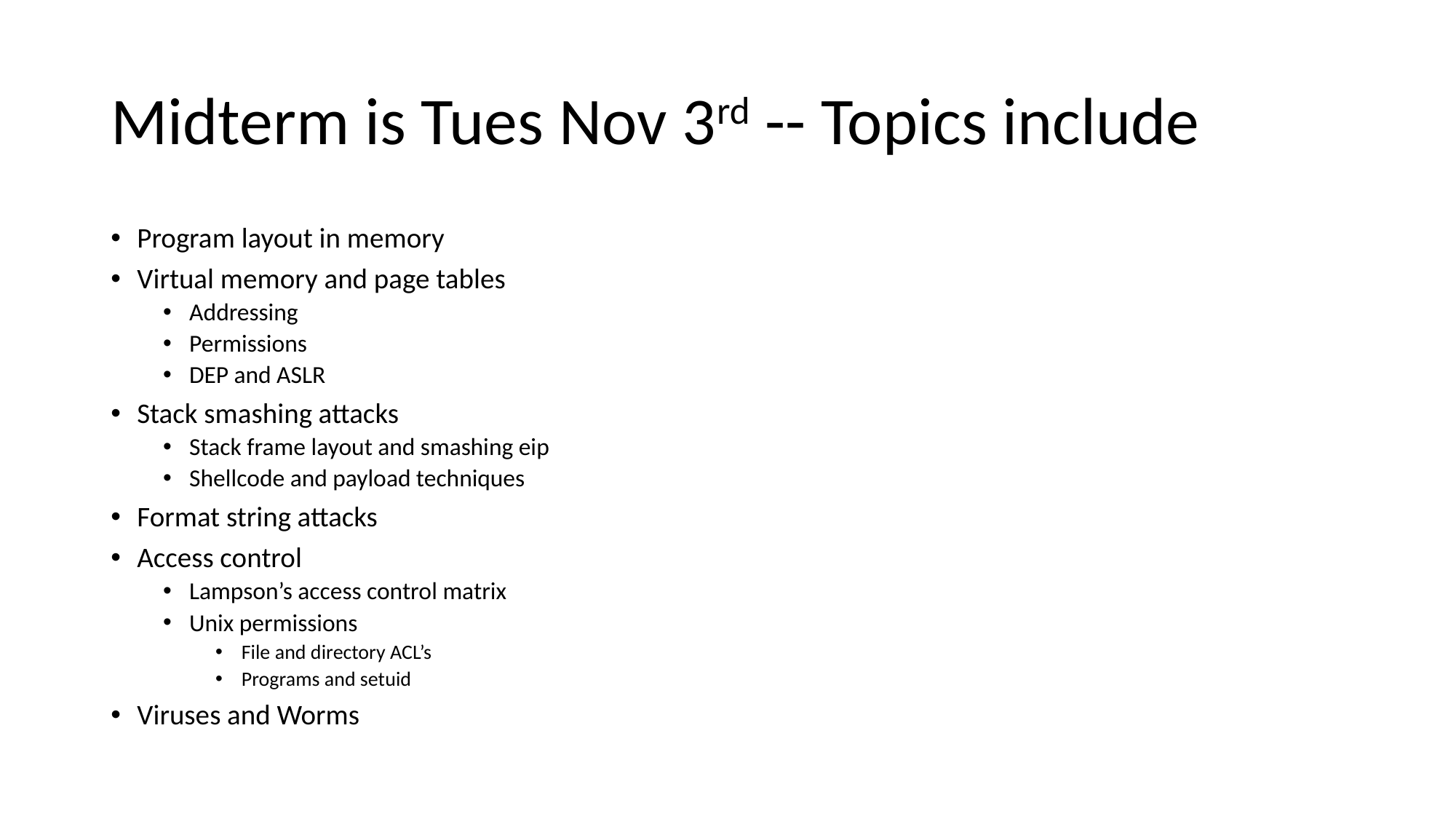

# Midterm is Tues Nov 3rd -- Topics include
Program layout in memory
Virtual memory and page tables
Addressing
Permissions
DEP and ASLR
Stack smashing attacks
Stack frame layout and smashing eip
Shellcode and payload techniques
Format string attacks
Access control
Lampson’s access control matrix
Unix permissions
File and directory ACL’s
Programs and setuid
Viruses and Worms